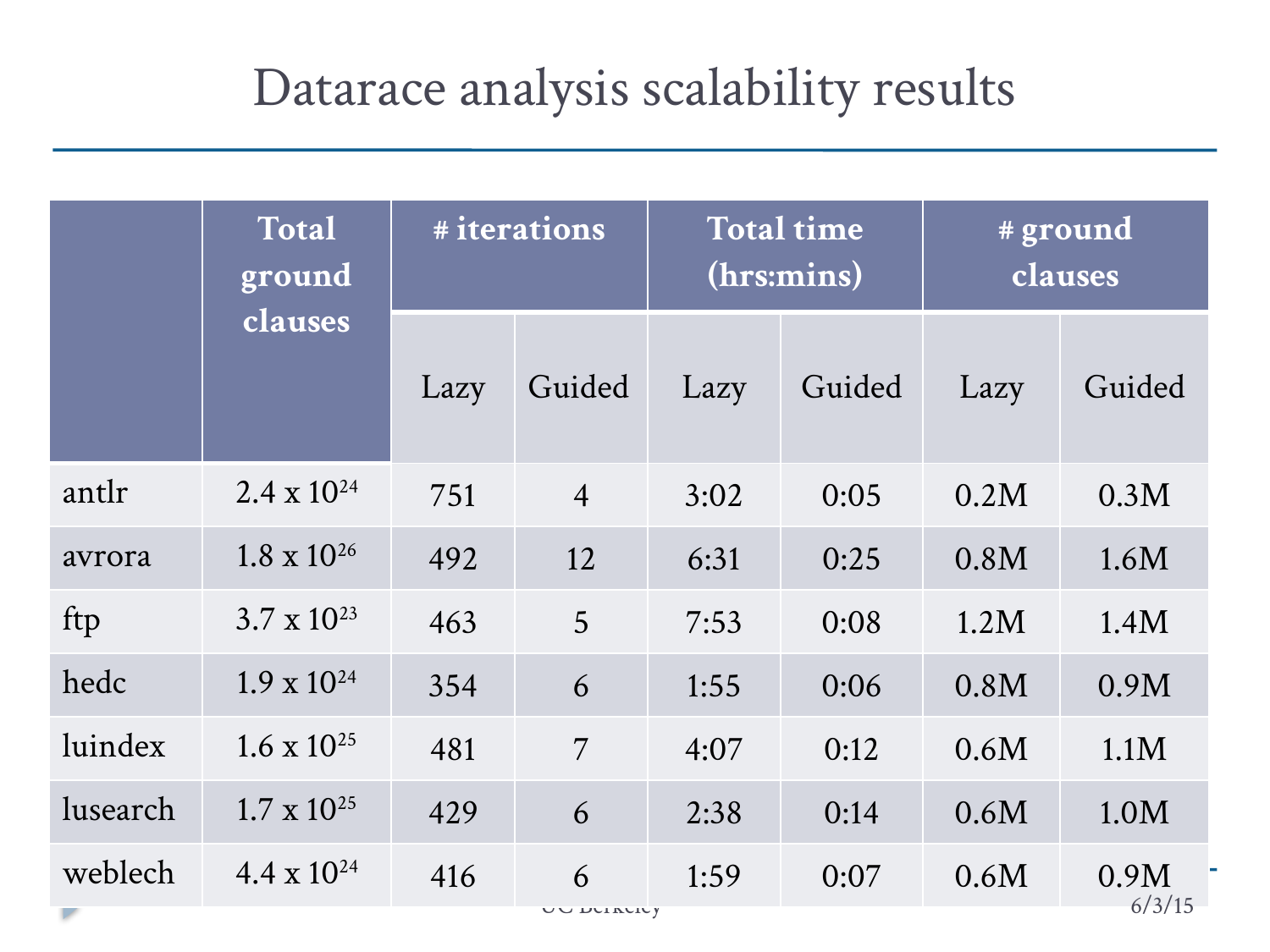

# Datarace analysis scalability results
|  | Total ground clauses | # iterations |  | Total time (hrs:mins) |  | # ground clauses |  |
| --- | --- | --- | --- | --- | --- | --- | --- |
|  |  | Lazy | Guided | Lazy | Guided | Lazy | Guided |
| antlr | 2.4 x 1024 | 751 | 4 | 3:02 | 0:05 | 0.2M | 0.3M |
| avrora | 1.8 x 1026 | 492 | 12 | 6:31 | 0:25 | 0.8M | 1.6M |
| ftp | 3.7 x 1023 | 463 | 5 | 7:53 | 0:08 | 1.2M | 1.4M |
| hedc | 1.9 x 1024 | 354 | 6 | 1:55 | 0:06 | 0.8M | 0.9M |
| luindex | 1.6 x 1025 | 481 | 7 | 4:07 | 0:12 | 0.6M | 1.1M |
| lusearch | 1.7 x 1025 | 429 | 6 | 2:38 | 0:14 | 0.6M | 1.0M |
| weblech | 4.4 x 1024 | 416 | 6 | 1:59 | 0:07 | 0.6M | 0.9M |
UC Berkeley
6/3/15